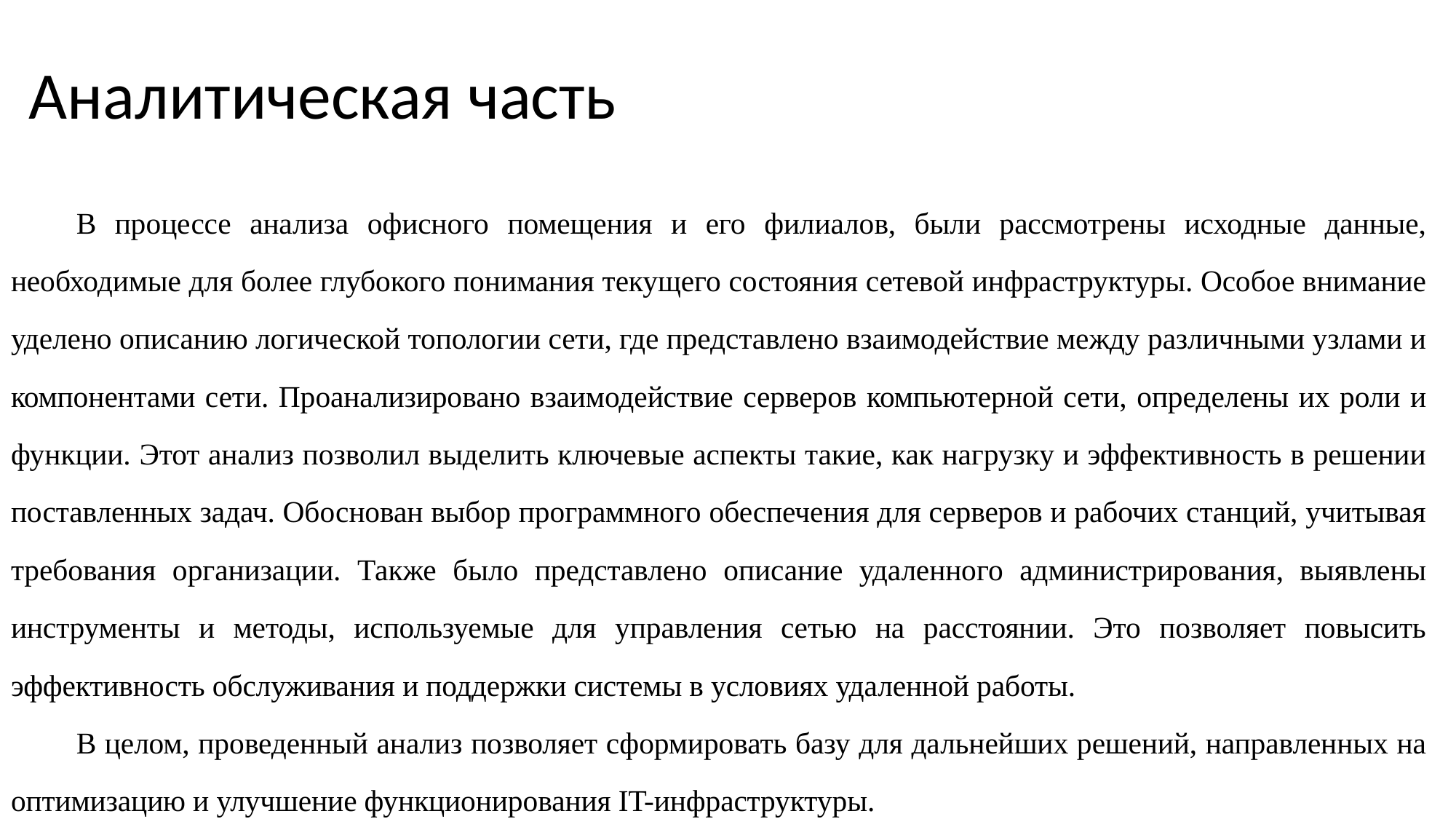

# Аналитическая часть
В процессе анализа офисного помещения и его филиалов, были рассмотрены исходные данные, необходимые для более глубокого понимания текущего состояния сетевой инфраструктуры. Особое внимание уделено описанию логической топологии сети, где представлено взаимодействие между различными узлами и компонентами сети. Проанализировано взаимодействие серверов компьютерной сети, определены их роли и функции. Этот анализ позволил выделить ключевые аспекты такие, как нагрузку и эффективность в решении поставленных задач. Обоснован выбор программного обеспечения для серверов и рабочих станций, учитывая требования организации. Также было представлено описание удаленного администрирования, выявлены инструменты и методы, используемые для управления сетью на расстоянии. Это позволяет повысить эффективность обслуживания и поддержки системы в условиях удаленной работы.
В целом, проведенный анализ позволяет сформировать базу для дальнейших решений, направленных на оптимизацию и улучшение функционирования IT-инфраструктуры.